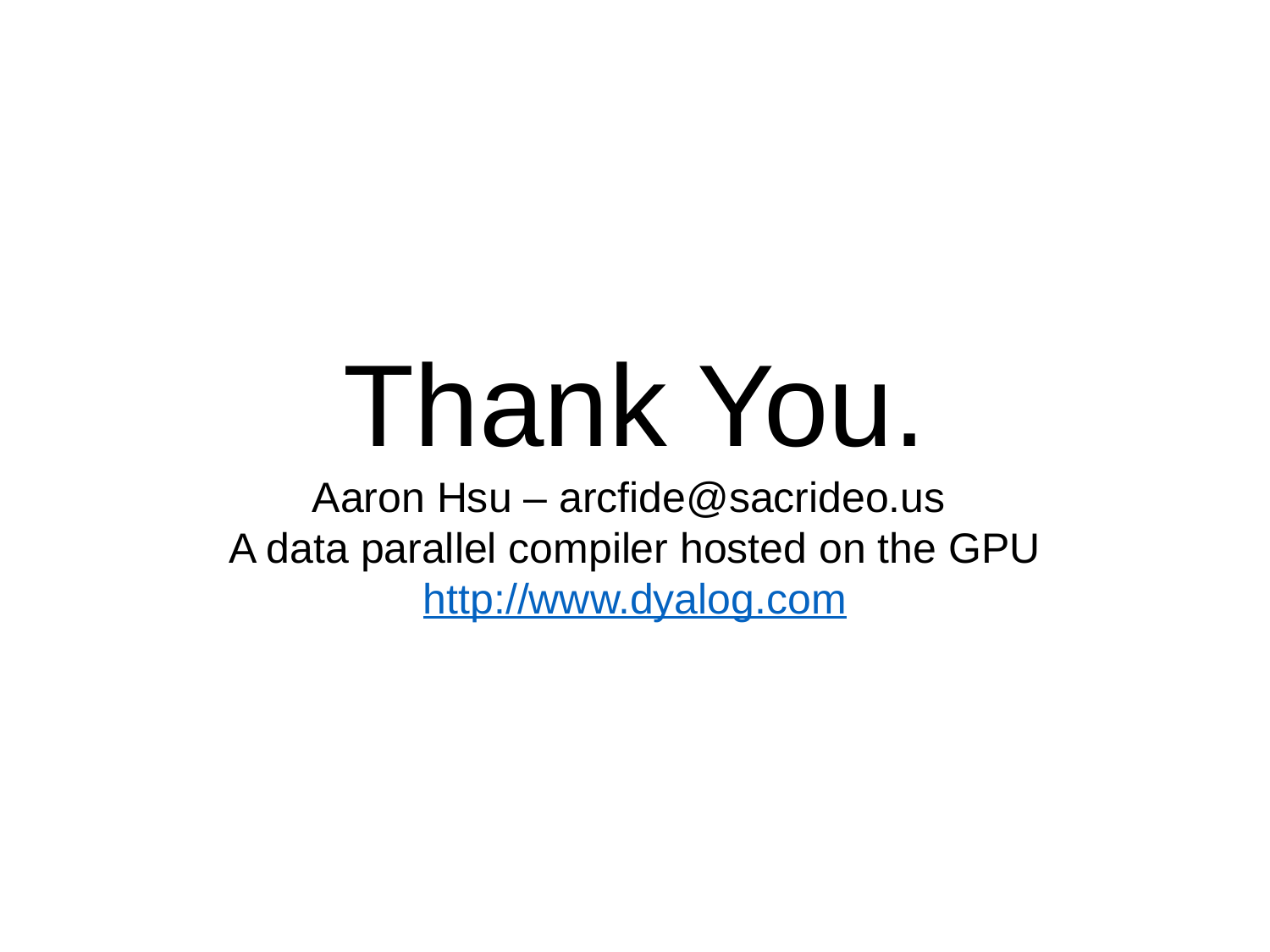

Thank You.
Aaron Hsu – arcfide@sacrideo.us
A data parallel compiler hosted on the GPU
http://www.dyalog.com